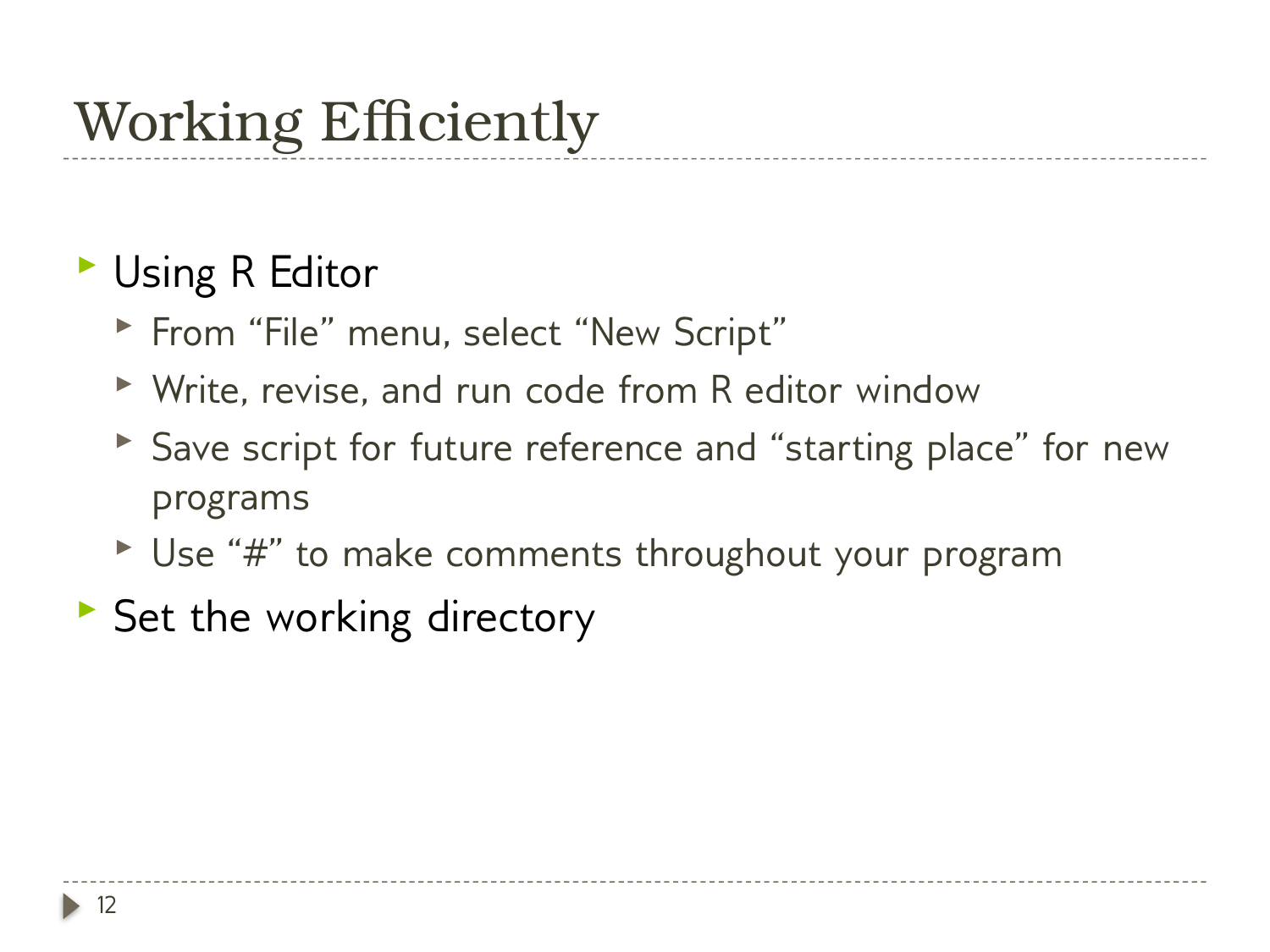

# Working Efficiently

Using R Editor
From “File” menu, select “New Script”
Write, revise, and run code from R editor window
Save script for future reference and “starting place” for new programs
Use “#” to make comments throughout your program
Set the working directory
12